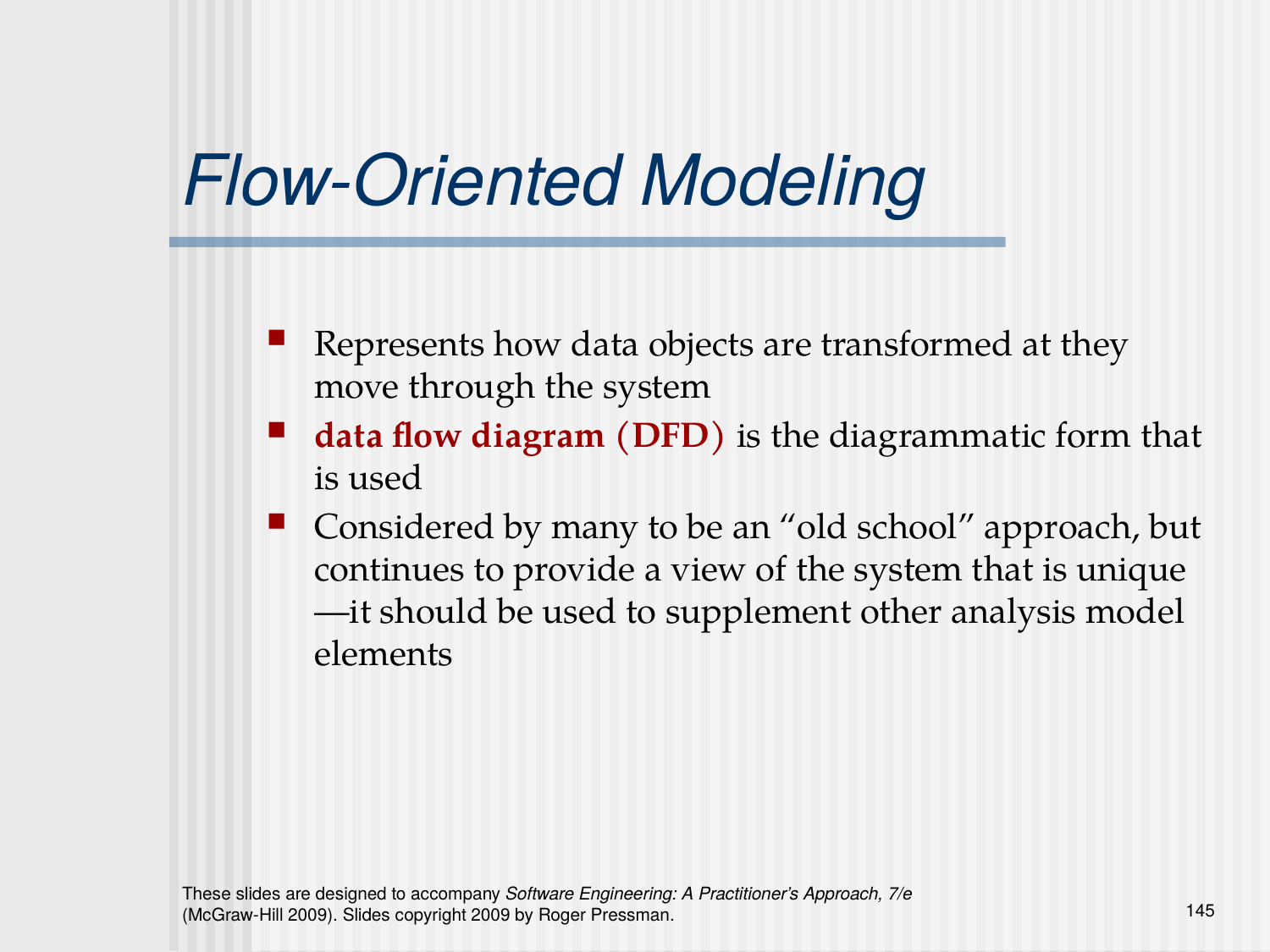

# Flow-Oriented Modeling

Represents how data objects are transformed at they move through the system
data flow diagram (DFD) is the diagrammatic form that is used
Considered by many to be an “old school” approach, but continues to provide a view of the system that is unique—it should be used to supplement other analysis model elements
These slides are designed to accompany Software Engineering: A Practitioner’s Approach, 7/e (McGraw-Hill 2009). Slides copyright 2009 by Roger Pressman.
145